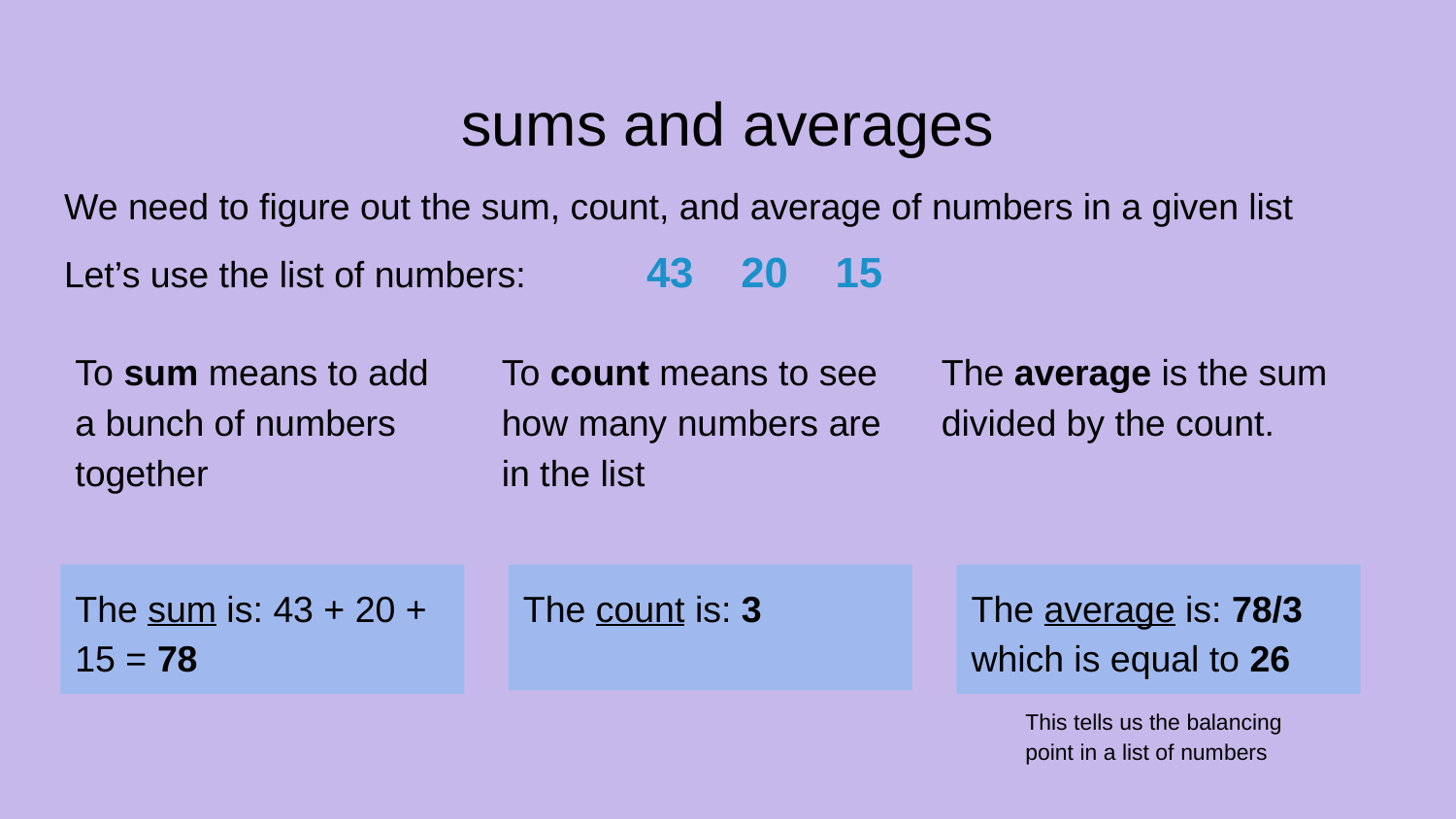

# sums and averages
We need to figure out the sum, count, and average of numbers in a given list
Let’s use the list of numbers: 	43    20    15
To sum means to add a bunch of numbers together
To count means to see how many numbers are in the list
The average is the sum divided by the count.

The sum is: 43 + 20 + 15 = 78
The count is: 3

The average is: 78/3 which is equal to 26
This tells us the balancing point in a list of numbers